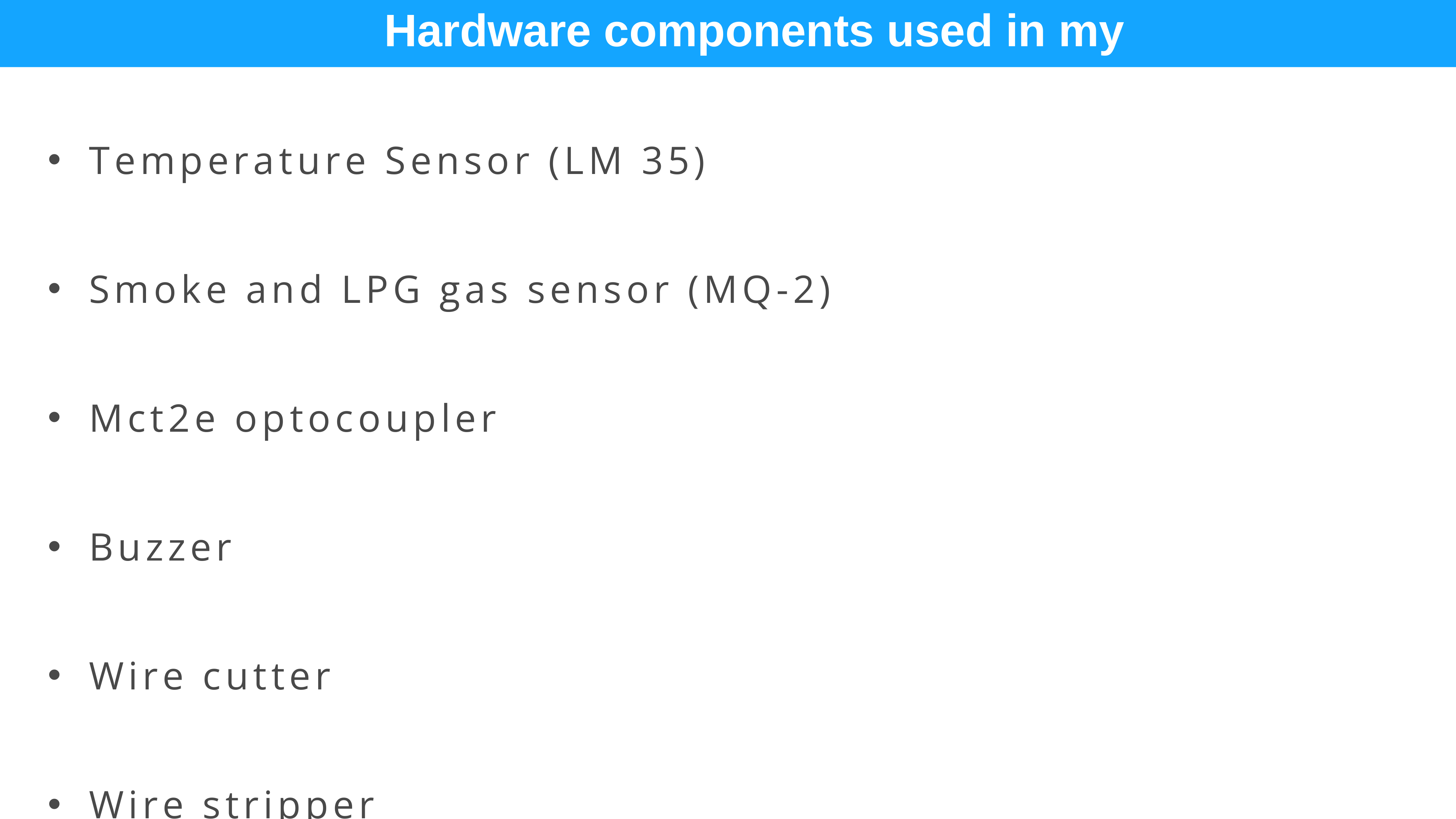

Temperature Sensor (LM 35)
Smoke and LPG gas sensor (MQ-2)
Mct2e optocoupler
Buzzer
Wire cutter
Wire stripper

Hardware components used in my project